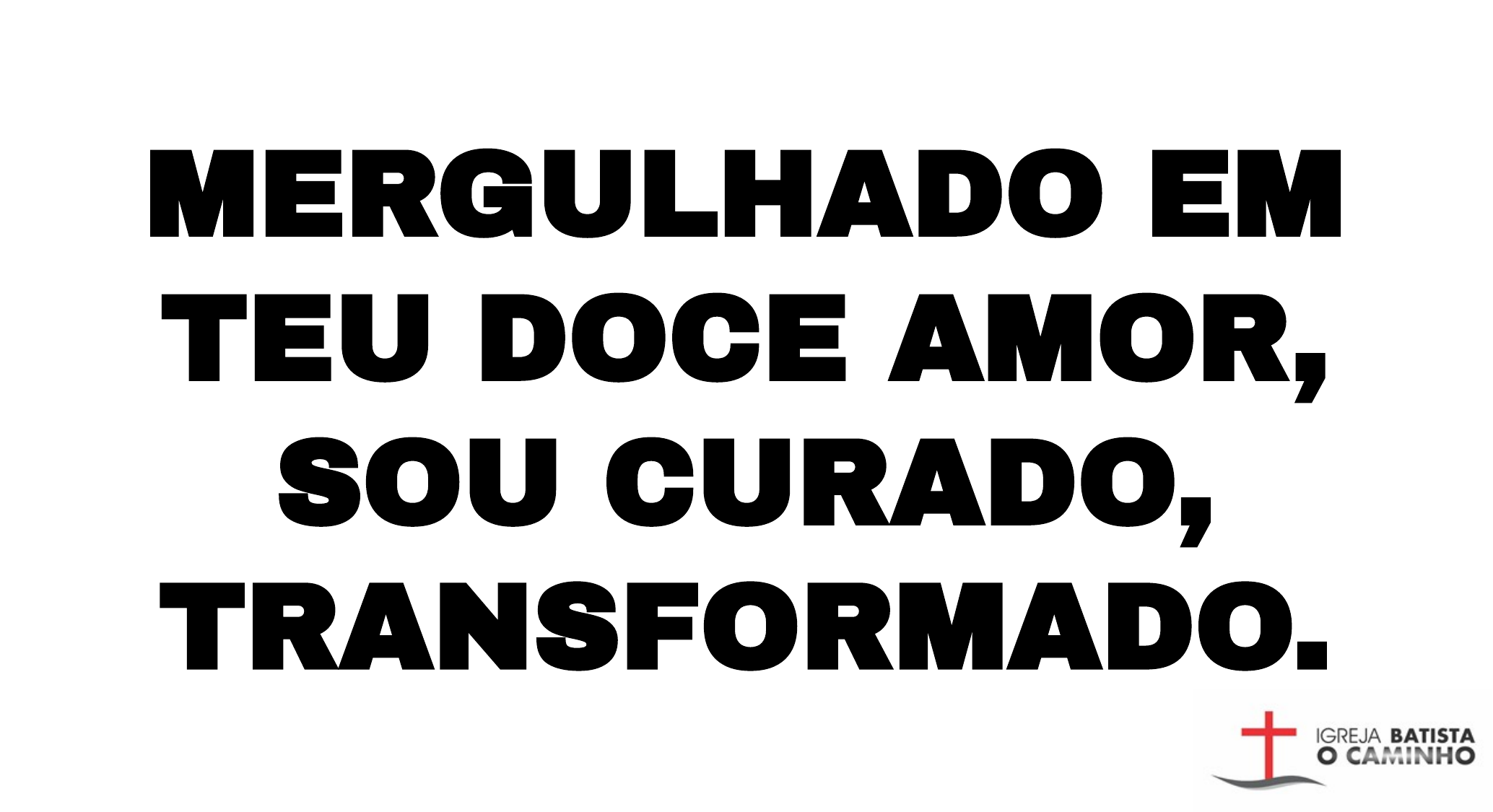

MERGULHADO EM TEU DOCE AMOR, SOU CURADO, TRANSFORMADO.